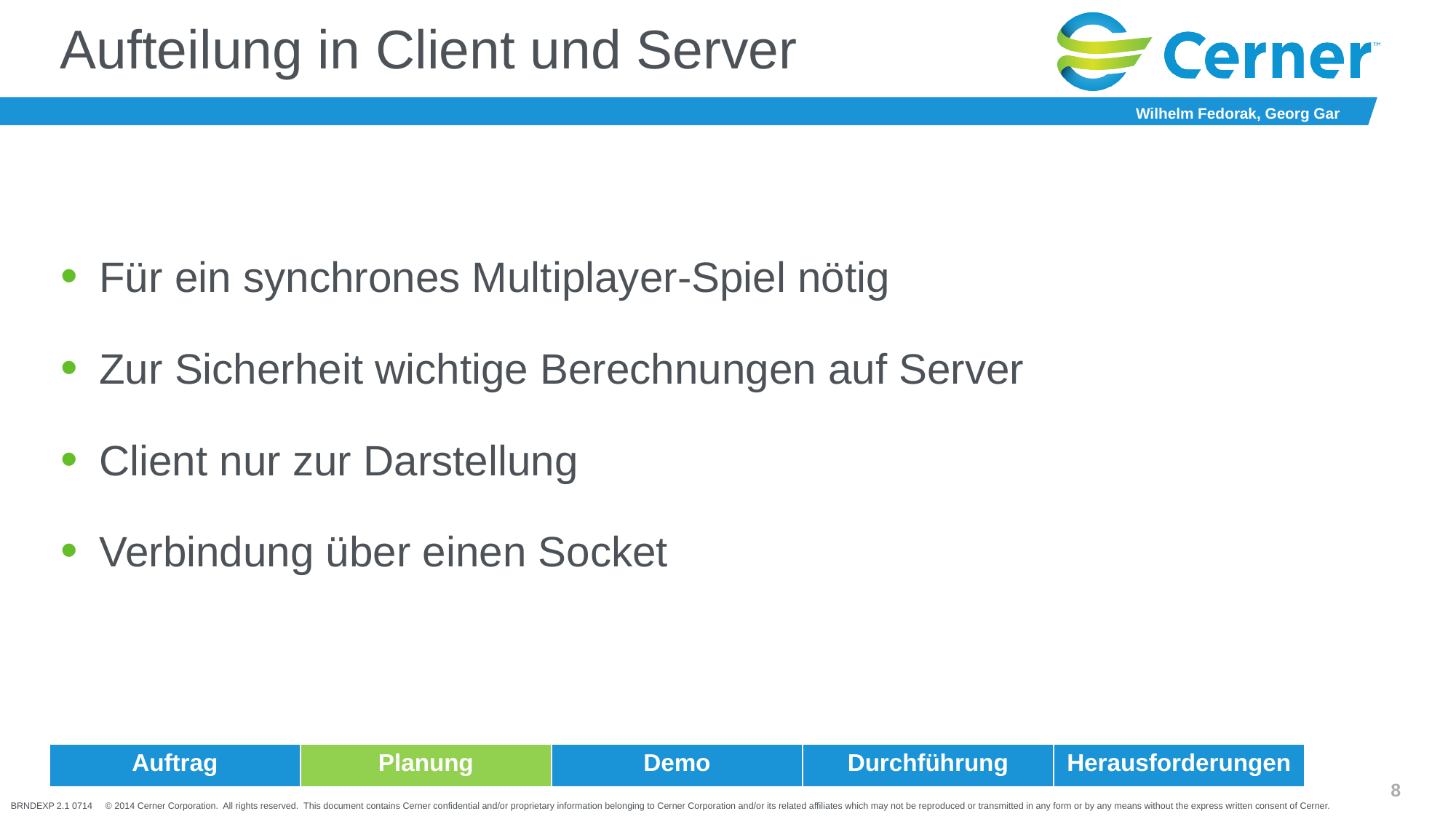

# Aufteilung in Client und Server

Für ein synchrones Multiplayer-Spiel nötig
Zur Sicherheit wichtige Berechnungen auf Server
Client nur zur Darstellung
Verbindung über einen Socket
| Auftrag | Planung | Demo | Durchführung | Herausforderungen |
| --- | --- | --- | --- | --- |